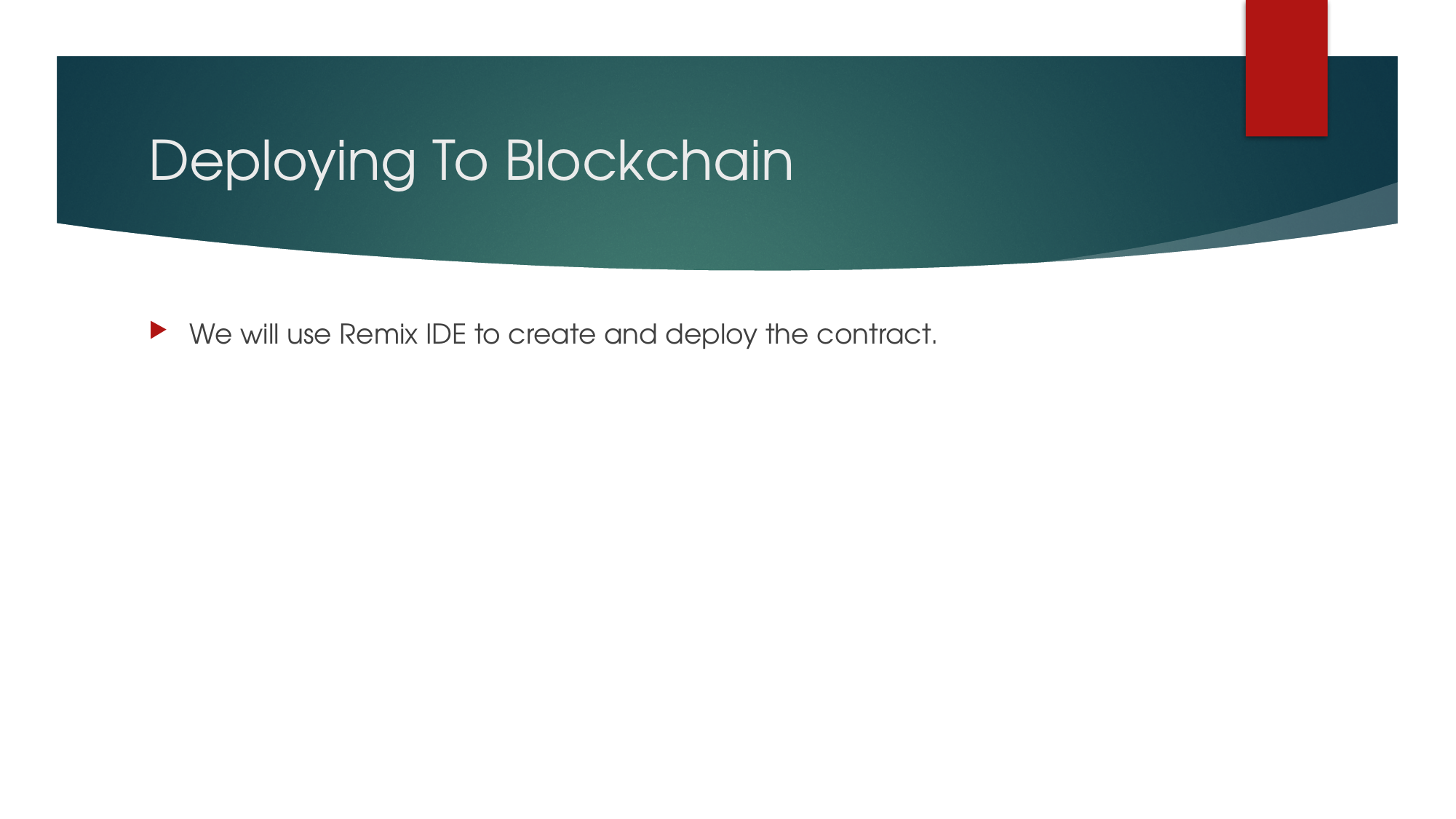

# Deploying To Blockchain
We will use Remix IDE to create and deploy the contract.